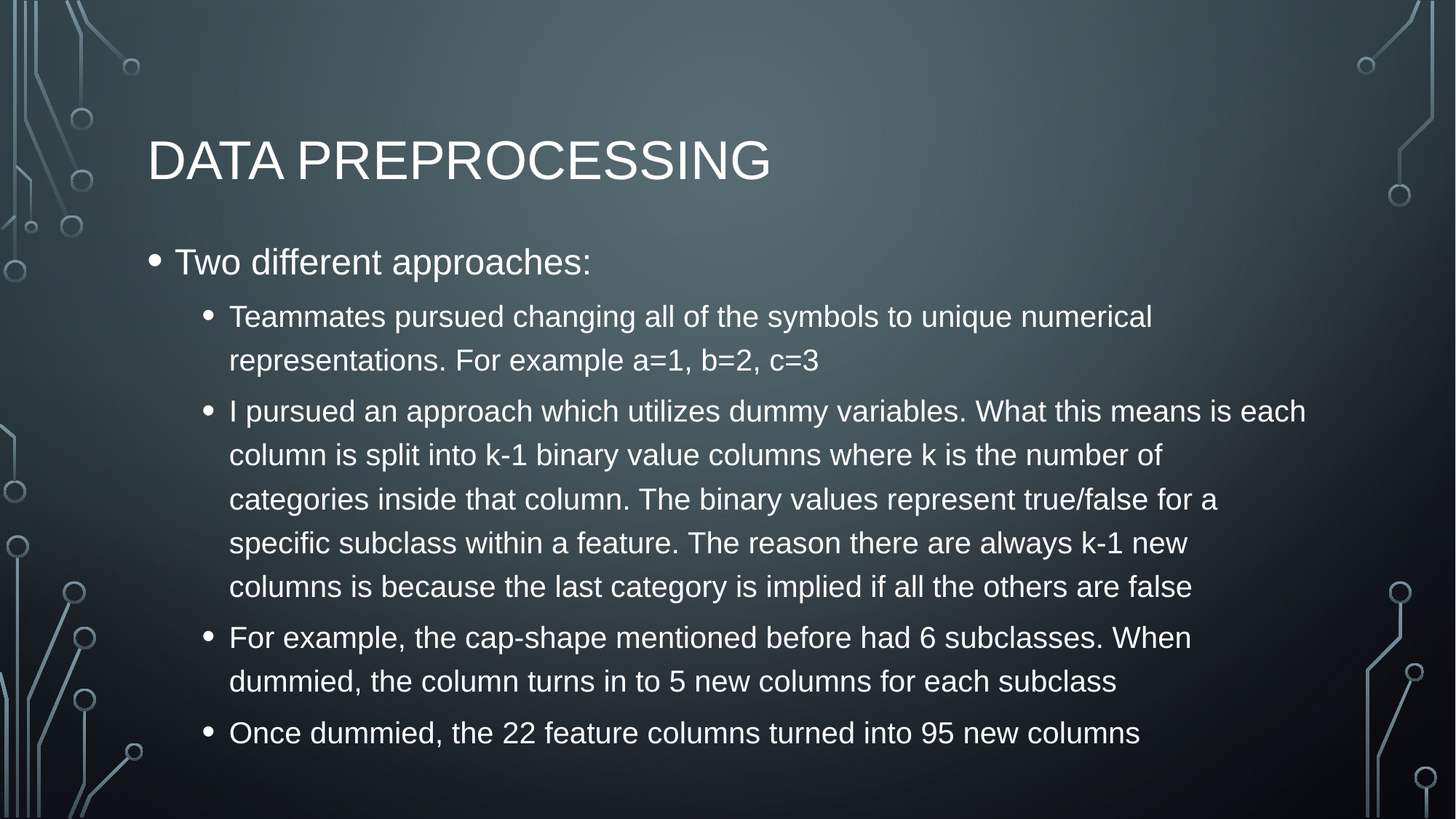

# Data Preprocessing
Two different approaches:
Teammates pursued changing all of the symbols to unique numerical representations. For example a=1, b=2, c=3
I pursued an approach which utilizes dummy variables. What this means is each column is split into k-1 binary value columns where k is the number of categories inside that column. The binary values represent true/false for a specific subclass within a feature. The reason there are always k-1 new columns is because the last category is implied if all the others are false
For example, the cap-shape mentioned before had 6 subclasses. When dummied, the column turns in to 5 new columns for each subclass
Once dummied, the 22 feature columns turned into 95 new columns